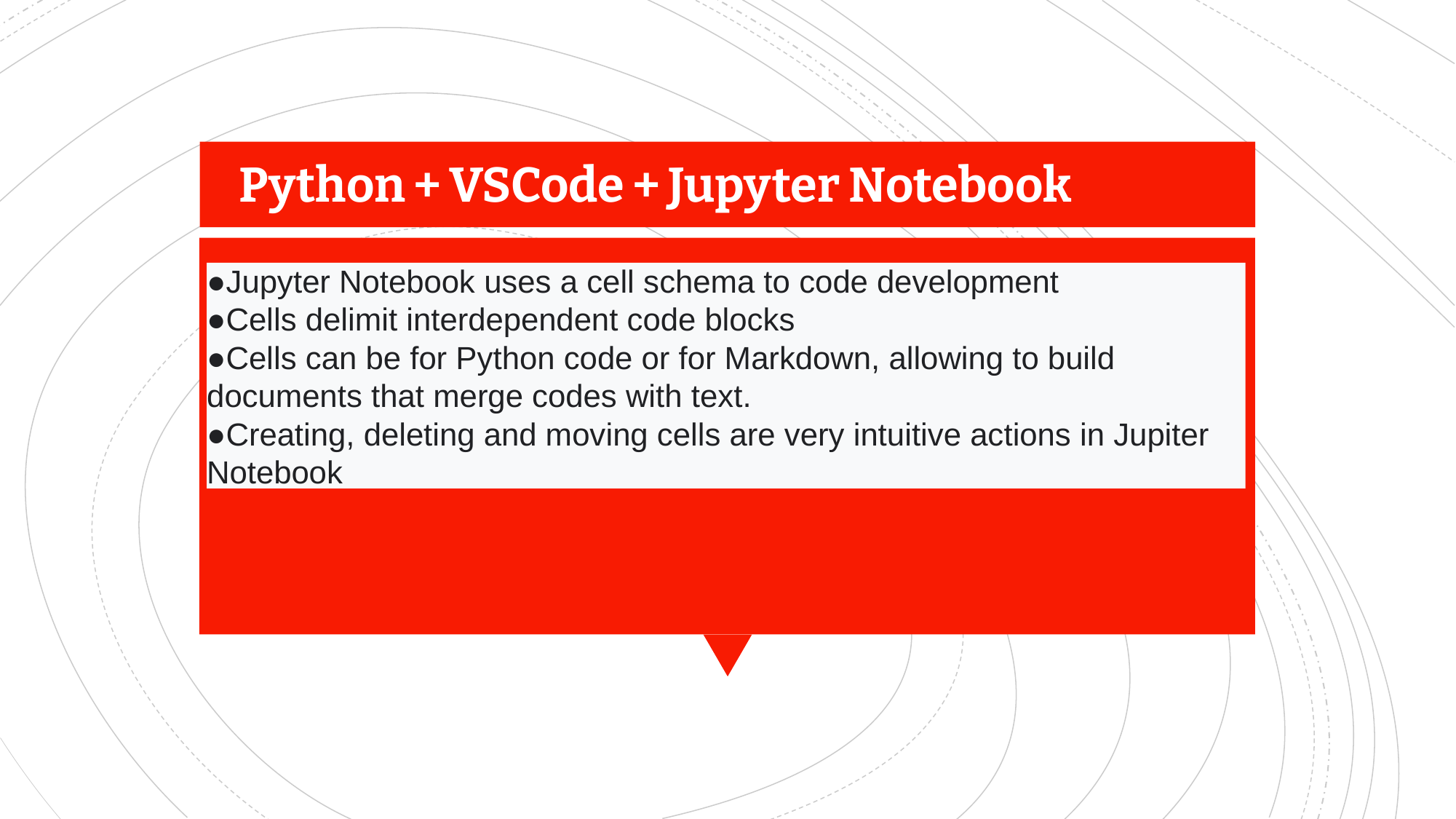

Python + VSCode + Jupyter Notebook
●Jupyter Notebook uses a cell schema to code development
●Cells delimit interdependent code blocks
●Cells can be for Python code or for Markdown, allowing to build documents that merge codes with text.
●Creating, deleting and moving cells are very intuitive actions in Jupiter Notebook